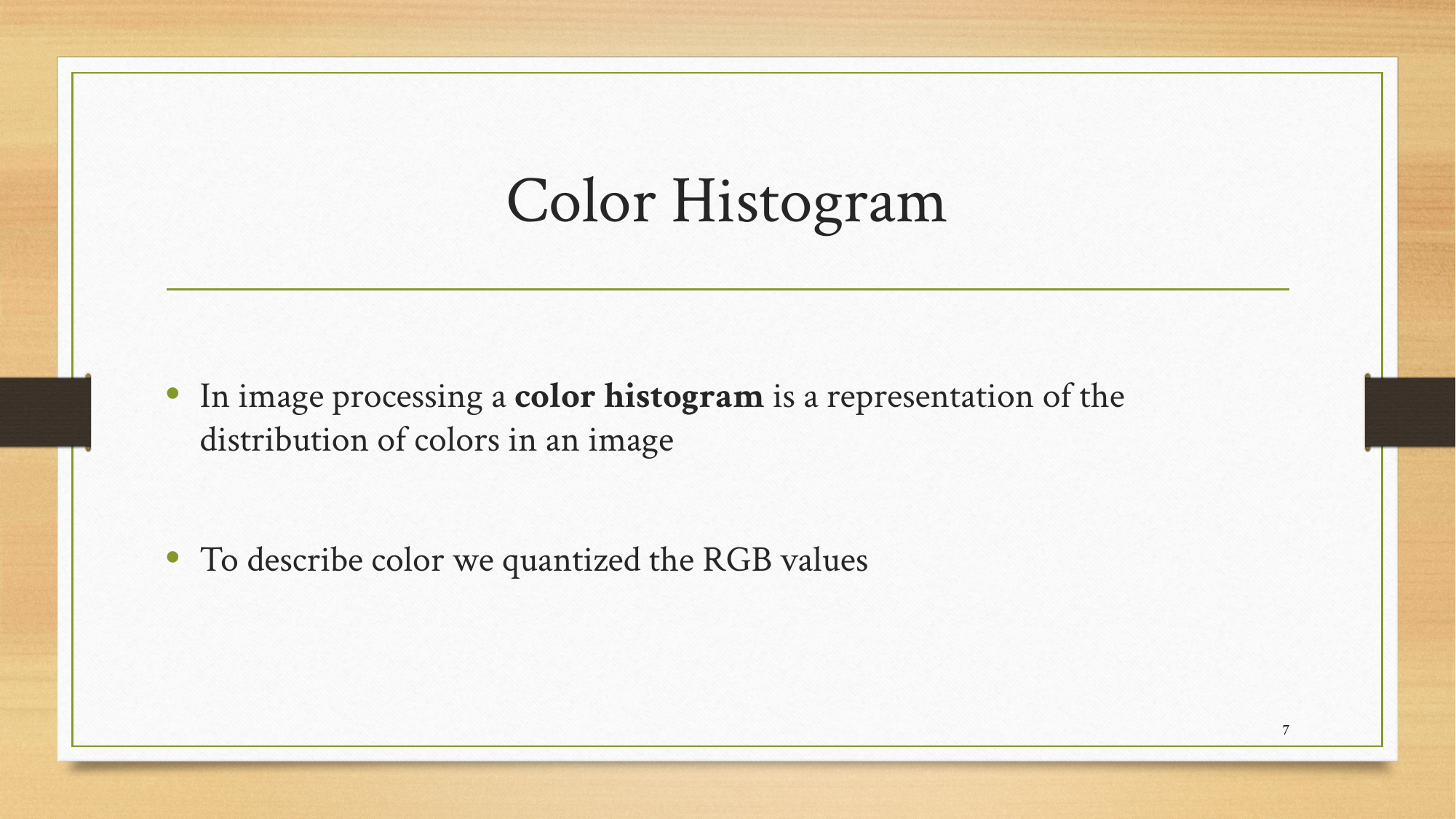

# Color Histogram

In image processing a color histogram is a representation of the distribution of colors in an image

To describe color we quantized the RGB values
7